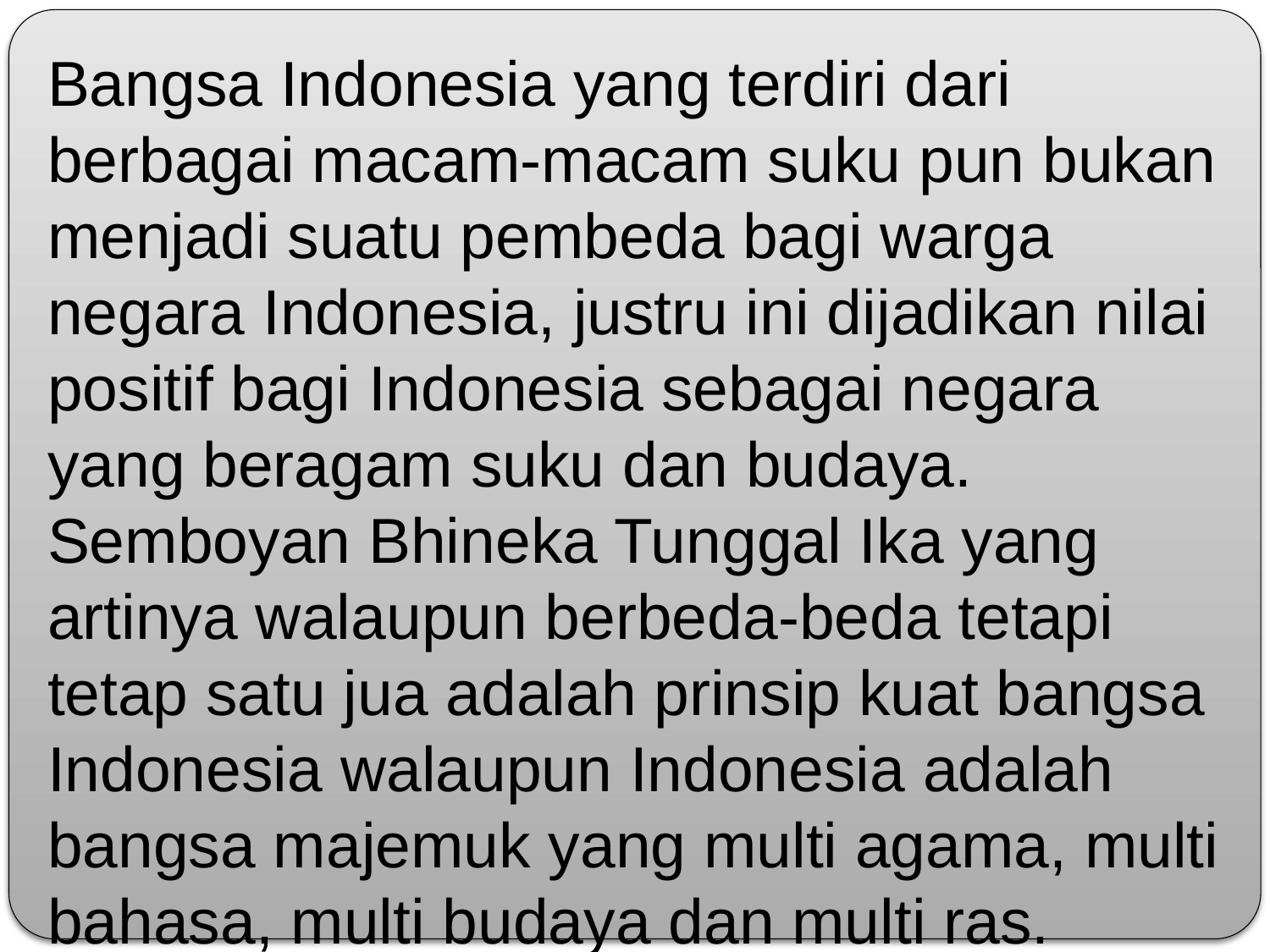

Bangsa Indonesia yang terdiri dari berbagai macam-macam suku pun bukan menjadi suatu pembeda bagi warga negara Indonesia, justru ini dijadikan nilai positif bagi Indonesia sebagai negara yang beragam suku dan budaya. Semboyan Bhineka Tunggal Ika yang artinya walaupun berbeda-beda tetapi tetap satu jua adalah prinsip kuat bangsa Indonesia walaupun Indonesia adalah  bangsa majemuk yang multi agama, multi bahasa, multi budaya dan multi ras.